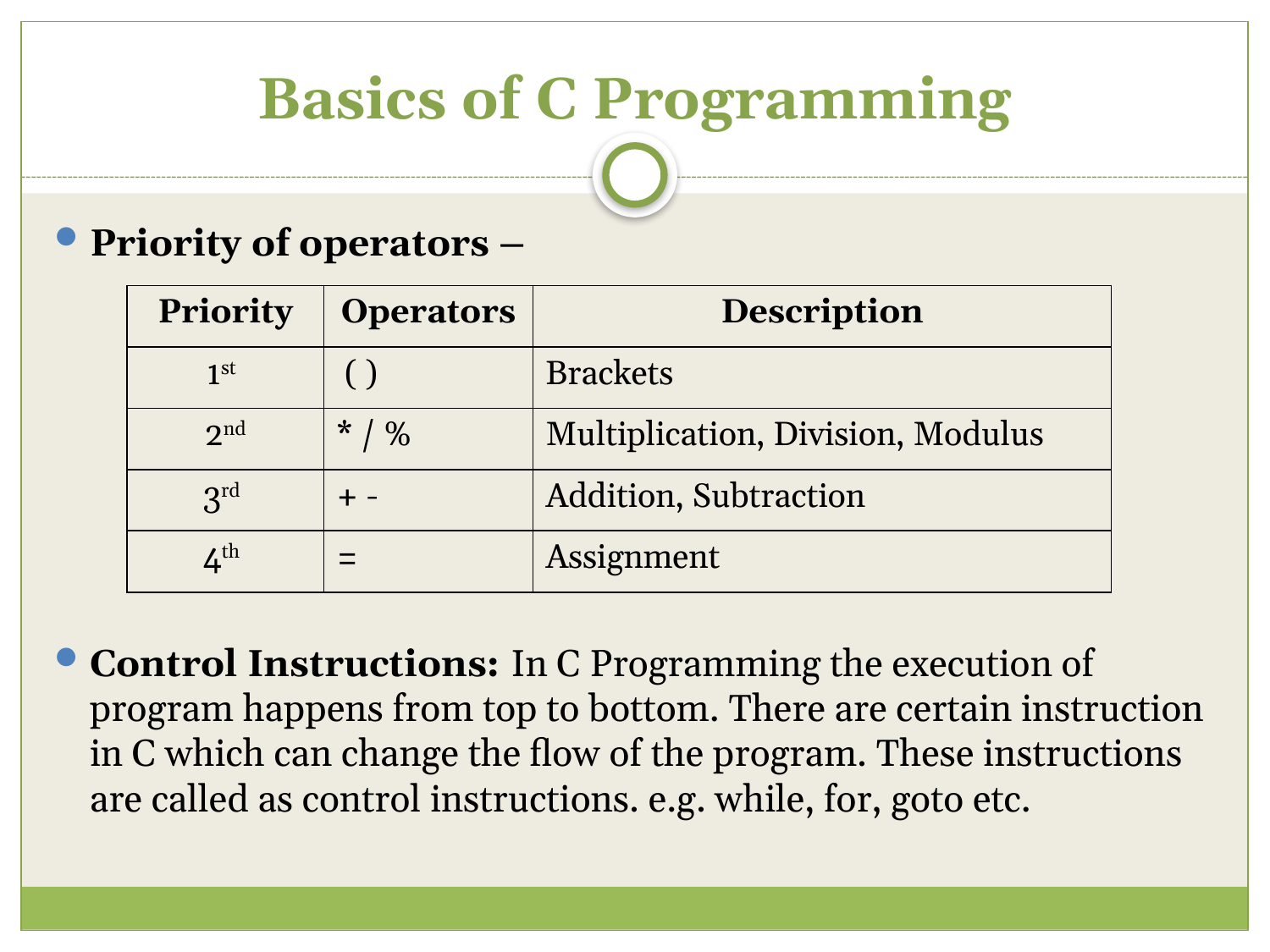

# Basics of C Programming
Priority of operators –

Control Instructions: In C Programming the execution of program happens from top to bottom. There are certain instruction in C which can change the flow of the program. These instructions are called as control instructions. e.g. while, for, goto etc.
| Priority | Operators | Description |
| --- | --- | --- |
| 1st | ( ) | Brackets |
| 2nd | \* / % | Multiplication, Division, Modulus |
| 3rd | + - | Addition, Subtraction |
| 4th | = | Assignment |